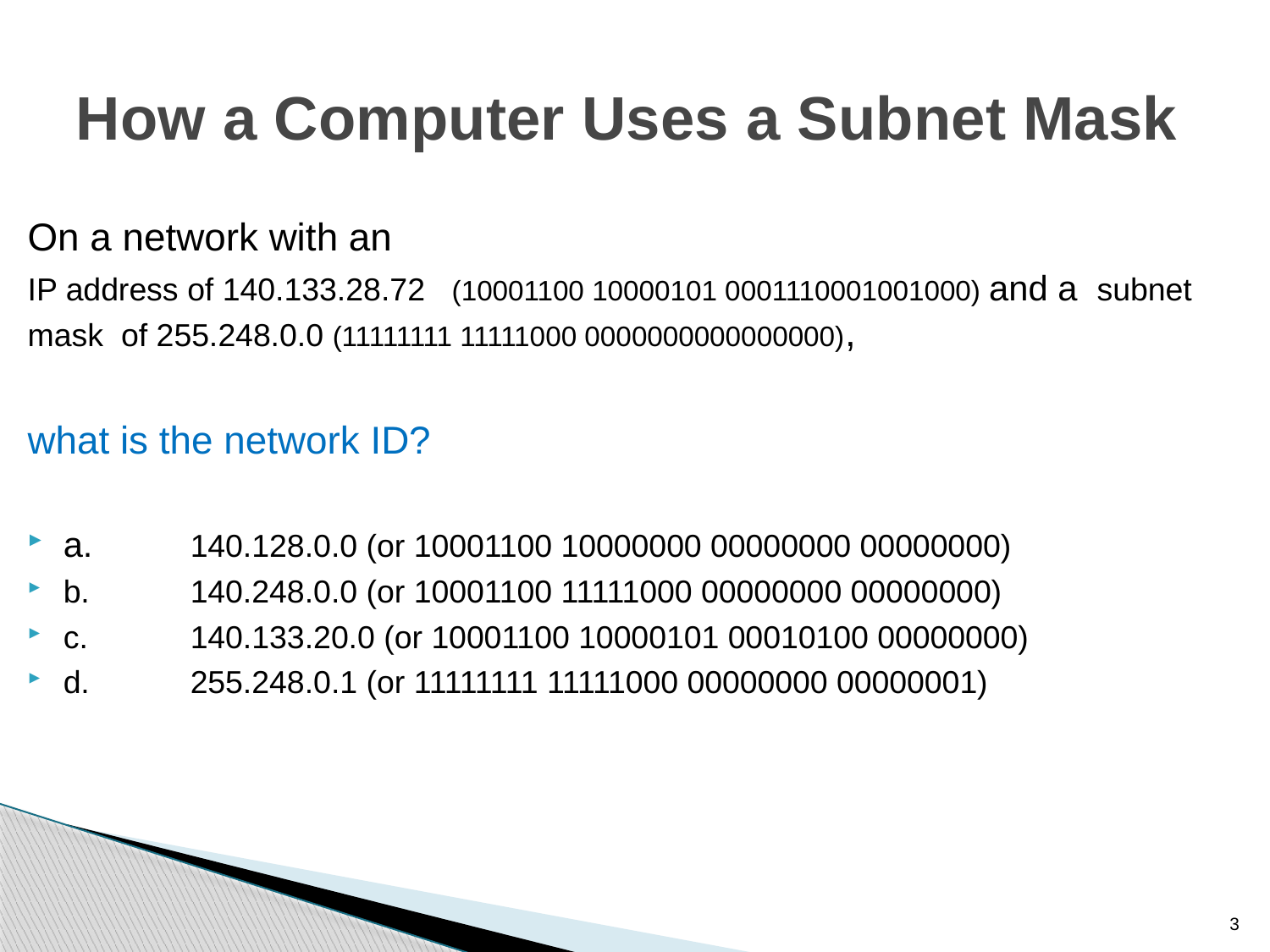

How a Computer Uses a Subnet Mask
On a network with an
IP address of 140.133.28.72   (10001100 10000101 0001110001001000) and a  subnet  mask  of 255.248.0.0 (11111111 11111000 0000000000000000),

what is the network ID?

a.	140.128.0.0 (or 10001100 10000000 00000000 00000000)
b.	140.248.0.0 (or 10001100 11111000 00000000 00000000)
c.	140.133.20.0 (or 10001100 10000101 00010100 00000000)
d.	255.248.0.1 (or 11111111 11111000 00000000 00000001)

3